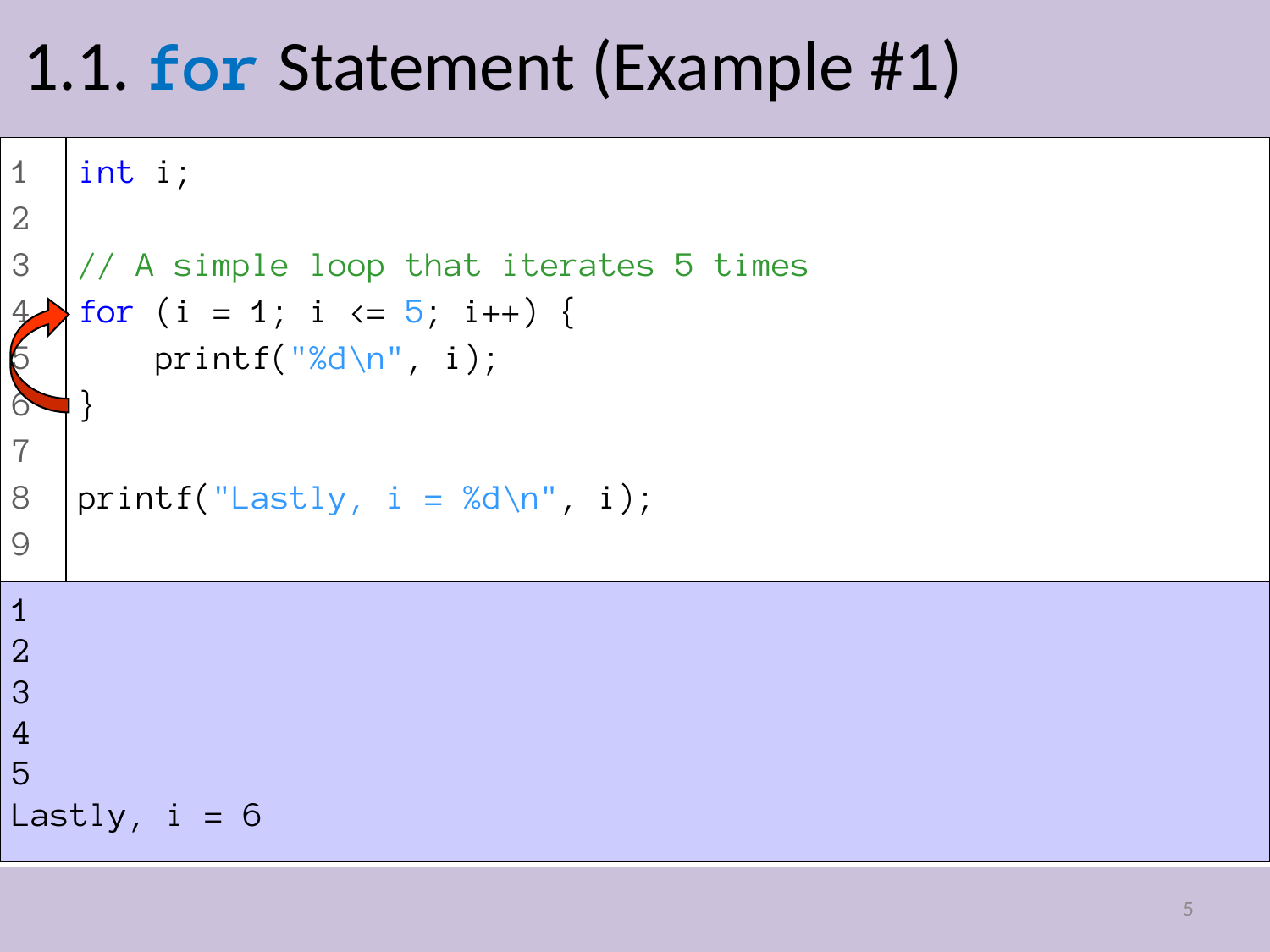

# 1.1. for Statement (Example #1)
1
2
3
4
5
6
7
8
9
int i;

// A simple loop that iterates 5 times
for (i = 1; i <= 5; i++) {
    printf("%d\n", i);
}

printf("Lastly, i = %d\n", i);

1
2
3
4
5
Lastly, i = 6
5